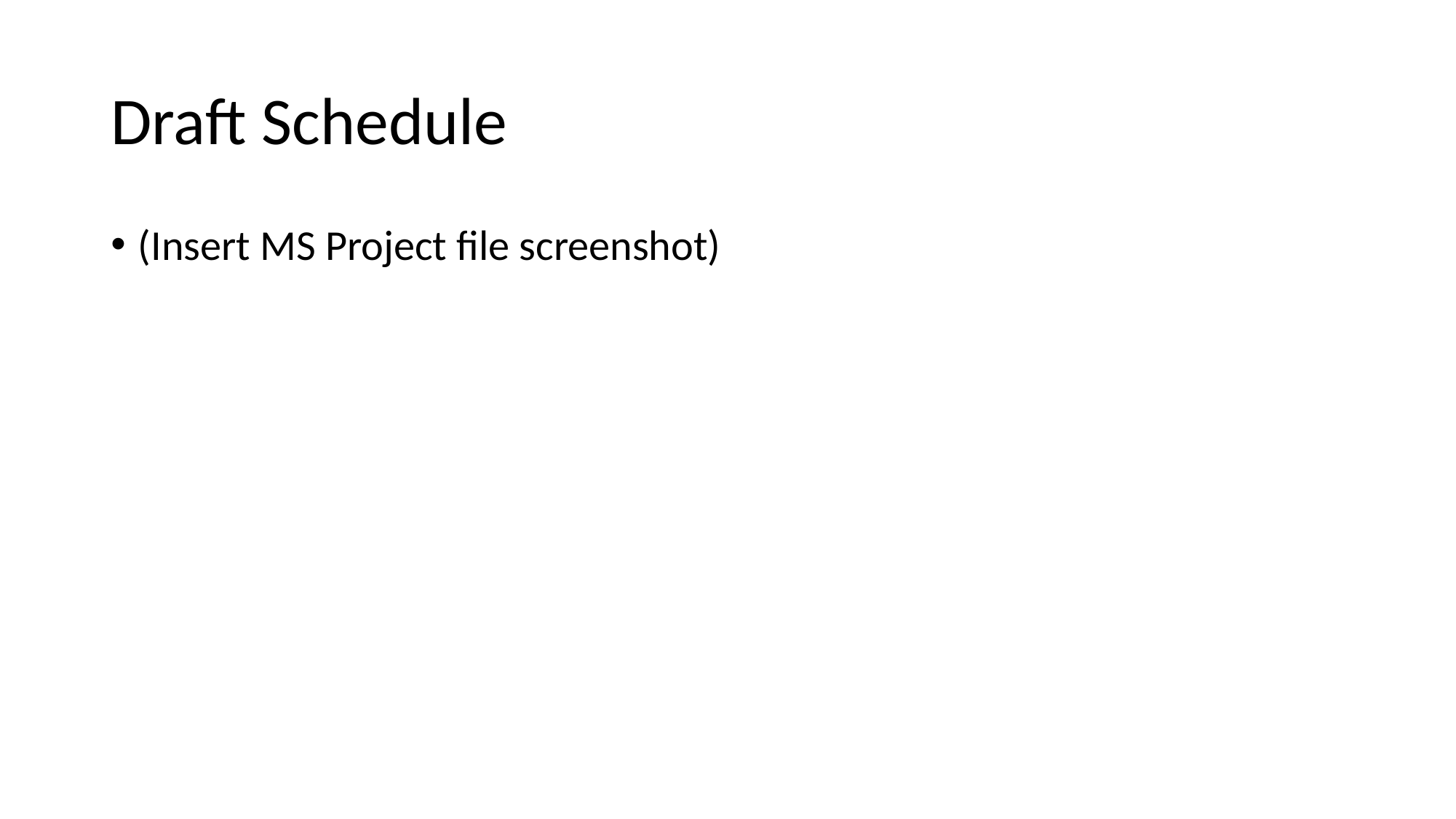

# Draft Schedule
(Insert MS Project file screenshot)